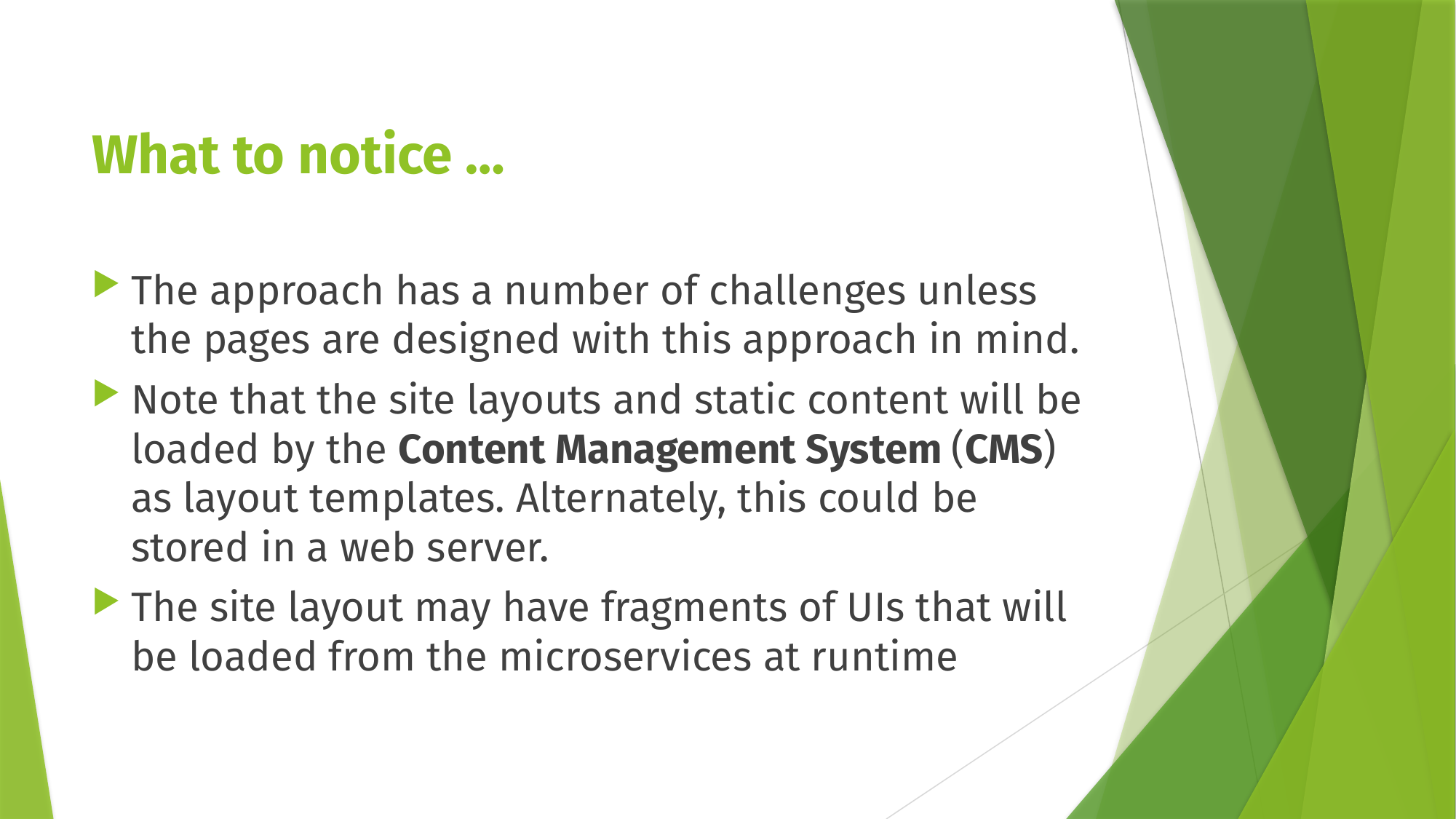

# What to notice …
The approach has a number of challenges unless the pages are designed with this approach in mind.
Note that the site layouts and static content will be loaded by the Content Management System (CMS) as layout templates. Alternately, this could be stored in a web server.
The site layout may have fragments of UIs that will be loaded from the microservices at runtime